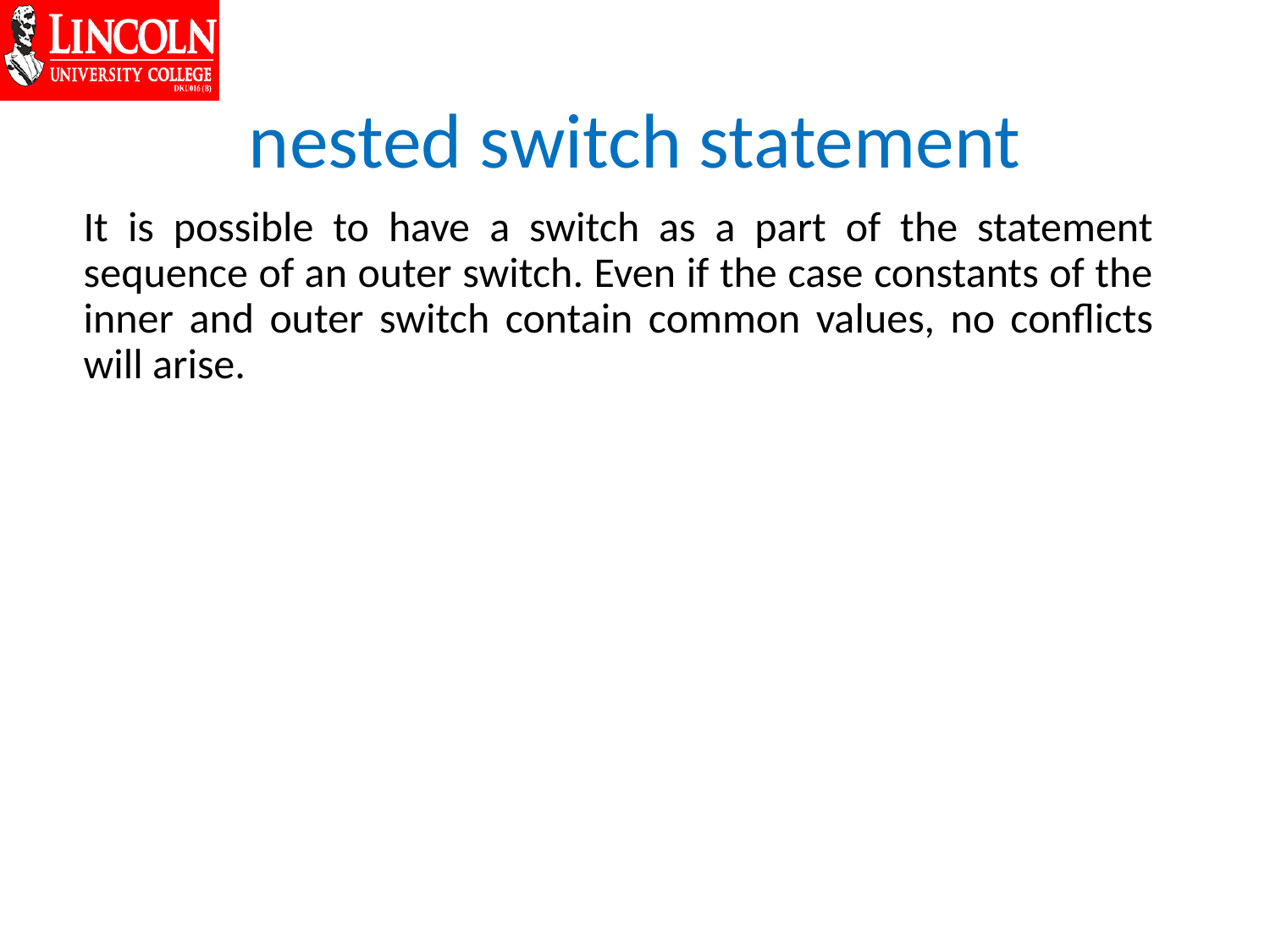

# nested switch statement
It is possible to have a switch as a part of the statement sequence of an outer switch. Even if the case constants of the inner and outer switch contain common values, no conflicts will arise.